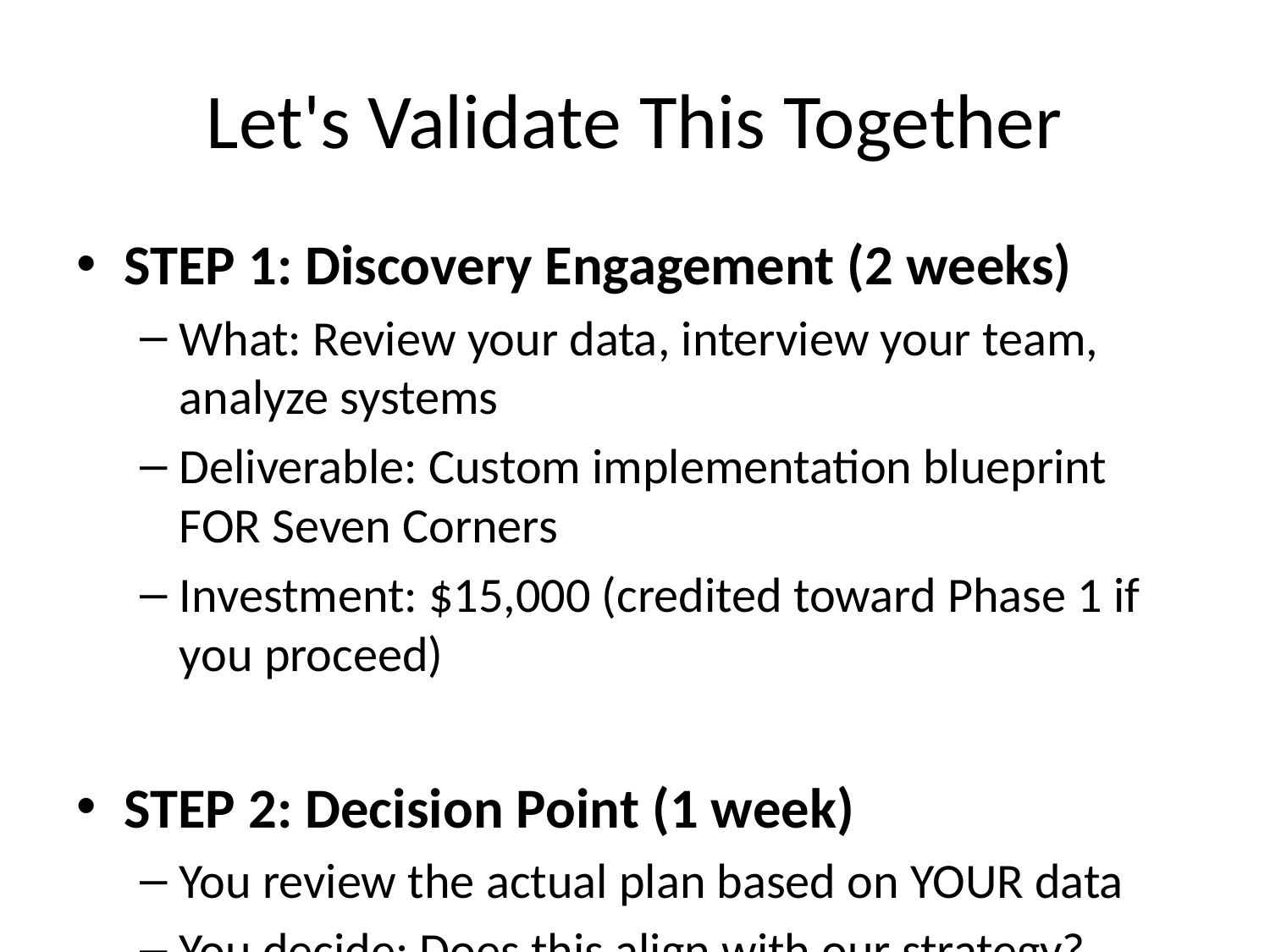

# Let's Validate This Together
STEP 1: Discovery Engagement (2 weeks)
What: Review your data, interview your team, analyze systems
Deliverable: Custom implementation blueprint FOR Seven Corners
Investment: $15,000 (credited toward Phase 1 if you proceed)

STEP 2: Decision Point (1 week)
You review the actual plan based on YOUR data
You decide: Does this align with our strategy?
No pressure, no obligation

STEP 3: Phase 1 Kickoff (if aligned)
4-month MVP implementation
Defined success metrics, go/no-go before Phase 2

CALL TO ACTION:
📞 Let's schedule the discovery engagement
[Your name, email, phone]